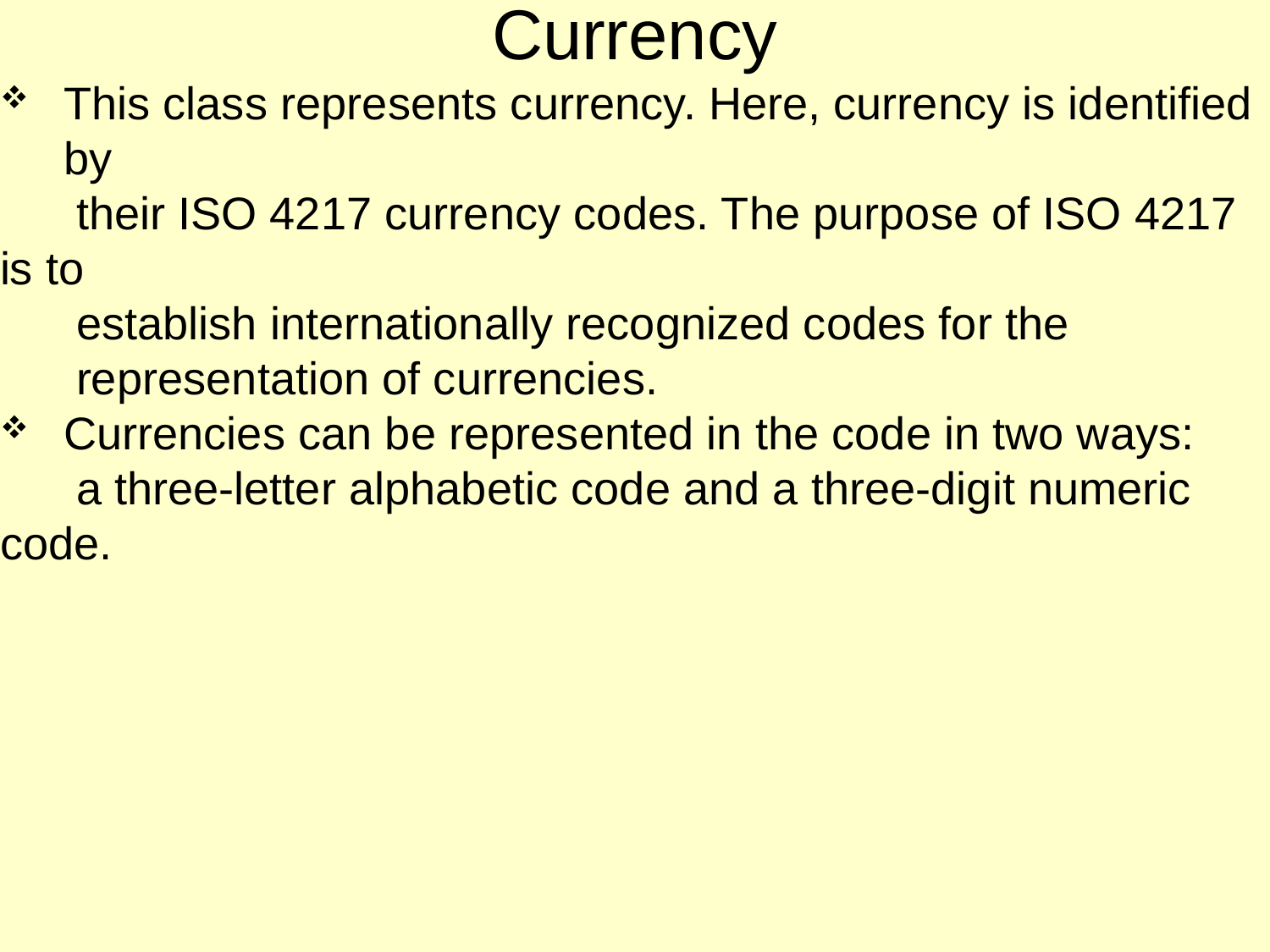

# Currency
This class represents currency. Here, currency is identified by
      their ISO 4217 currency codes. The purpose of ISO 4217 is to
      establish internationally recognized codes for the
      representation of currencies.
Currencies can be represented in the code in two ways:
      a three-letter alphabetic code and a three-digit numeric code.